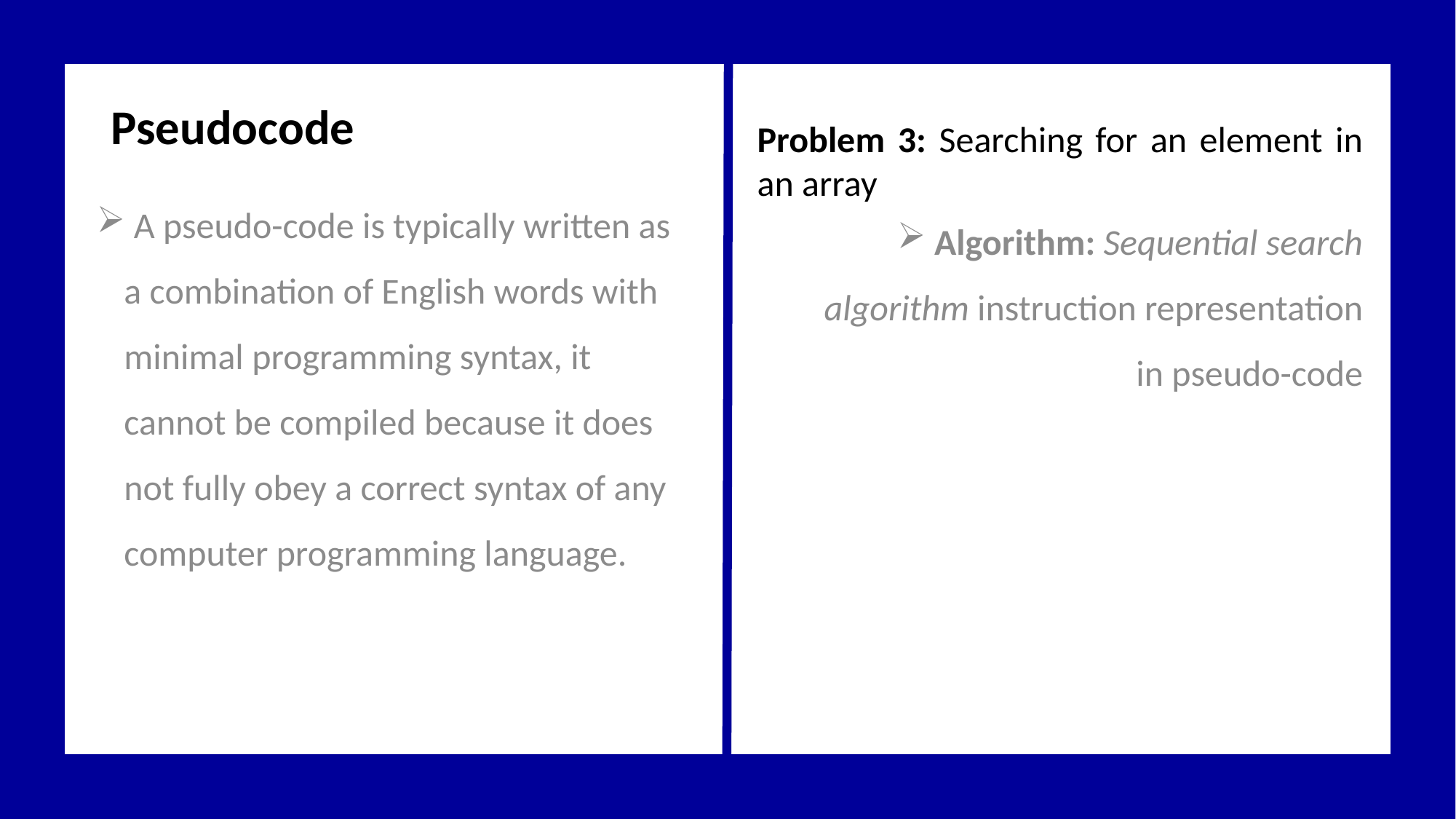

Pseudocode
Problem 3: Searching for an element in an array
 A pseudo-code is typically written as a combination of English words with minimal programming syntax, it cannot be compiled because it does not fully obey a correct syntax of any computer programming language.

 Algorithm: Sequential search algorithm instruction representation in pseudo-code